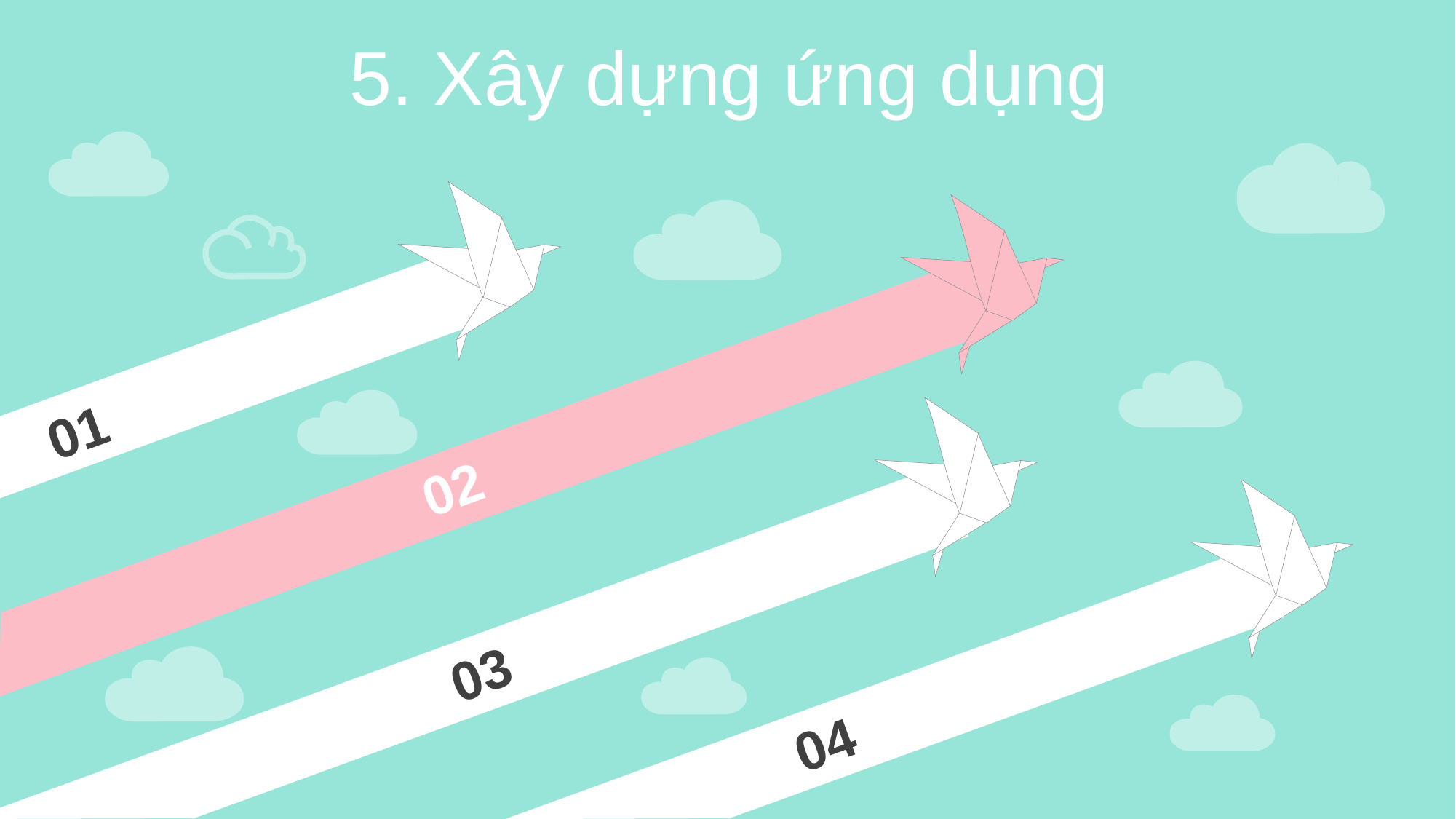

5. Xây dựng ứng dụng

01

02

03

04